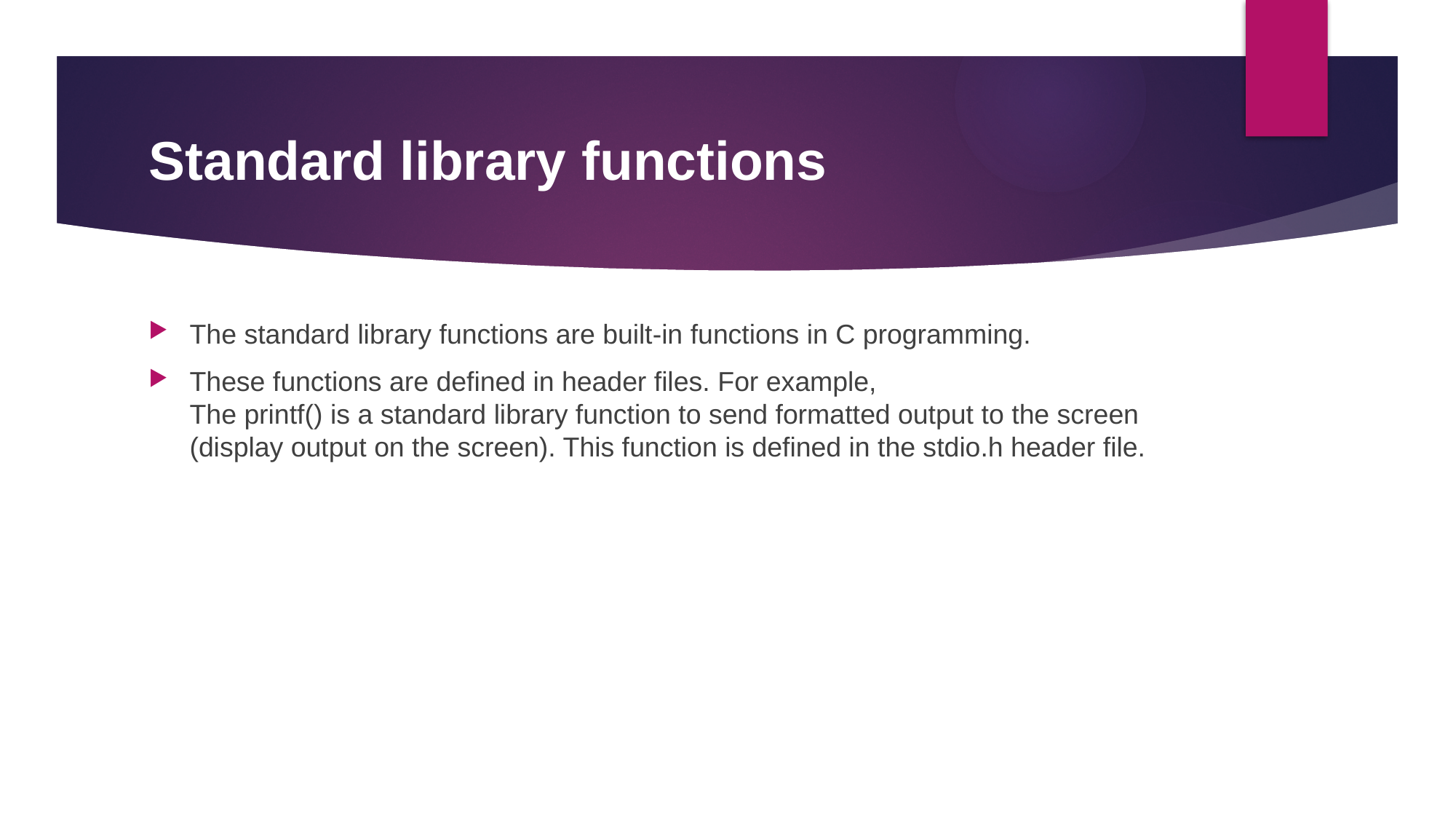

# Standard library functions
The standard library functions are built-in functions in C programming.
These functions are defined in header files. For example,
The printf() is a standard library function to send formatted output to the screen (display output on the screen). This function is defined in the stdio.h header file.